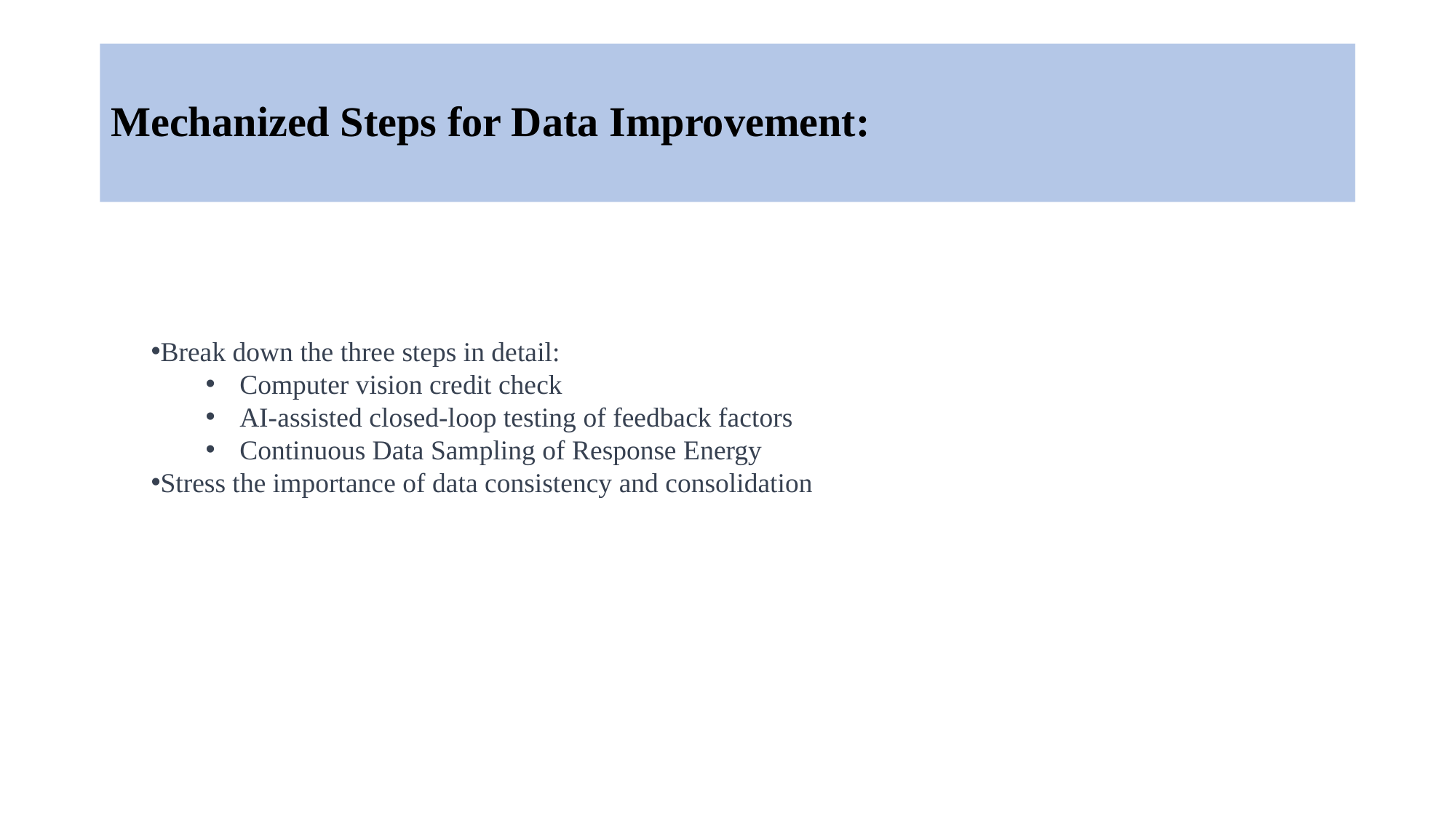

# Mechanized Steps for Data Improvement:
Break down the three steps in detail:
Computer vision credit check
AI-assisted closed-loop testing of feedback factors
Continuous Data Sampling of Response Energy
Stress the importance of data consistency and consolidation